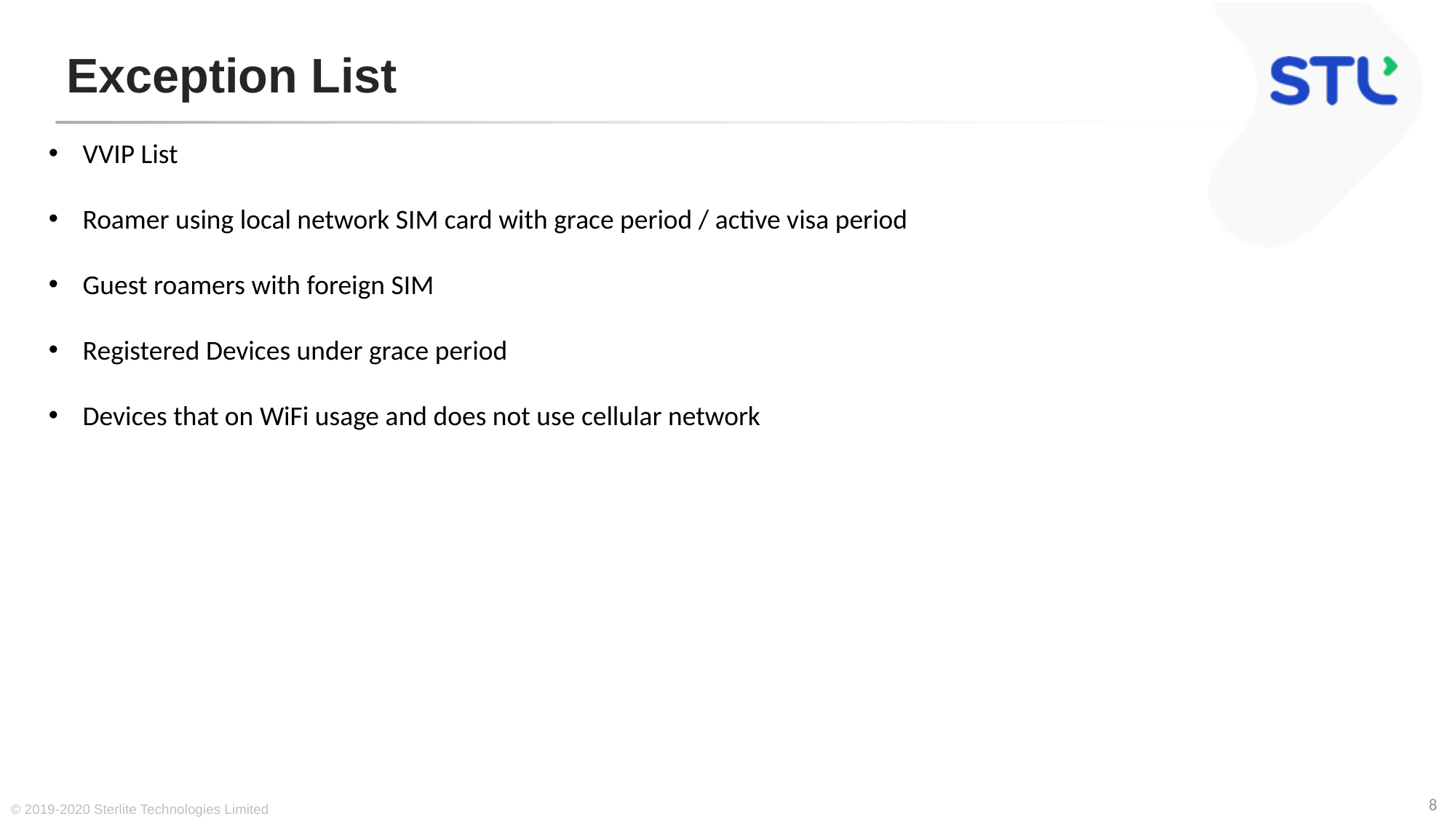

# Exception List
VVIP List

Roamer using local network SIM card with grace period / active visa period

Guest roamers with foreign SIM

Registered Devices under grace period

Devices that on WiFi usage and does not use cellular network

8
© 2019-2020 Sterlite Technologies Limited